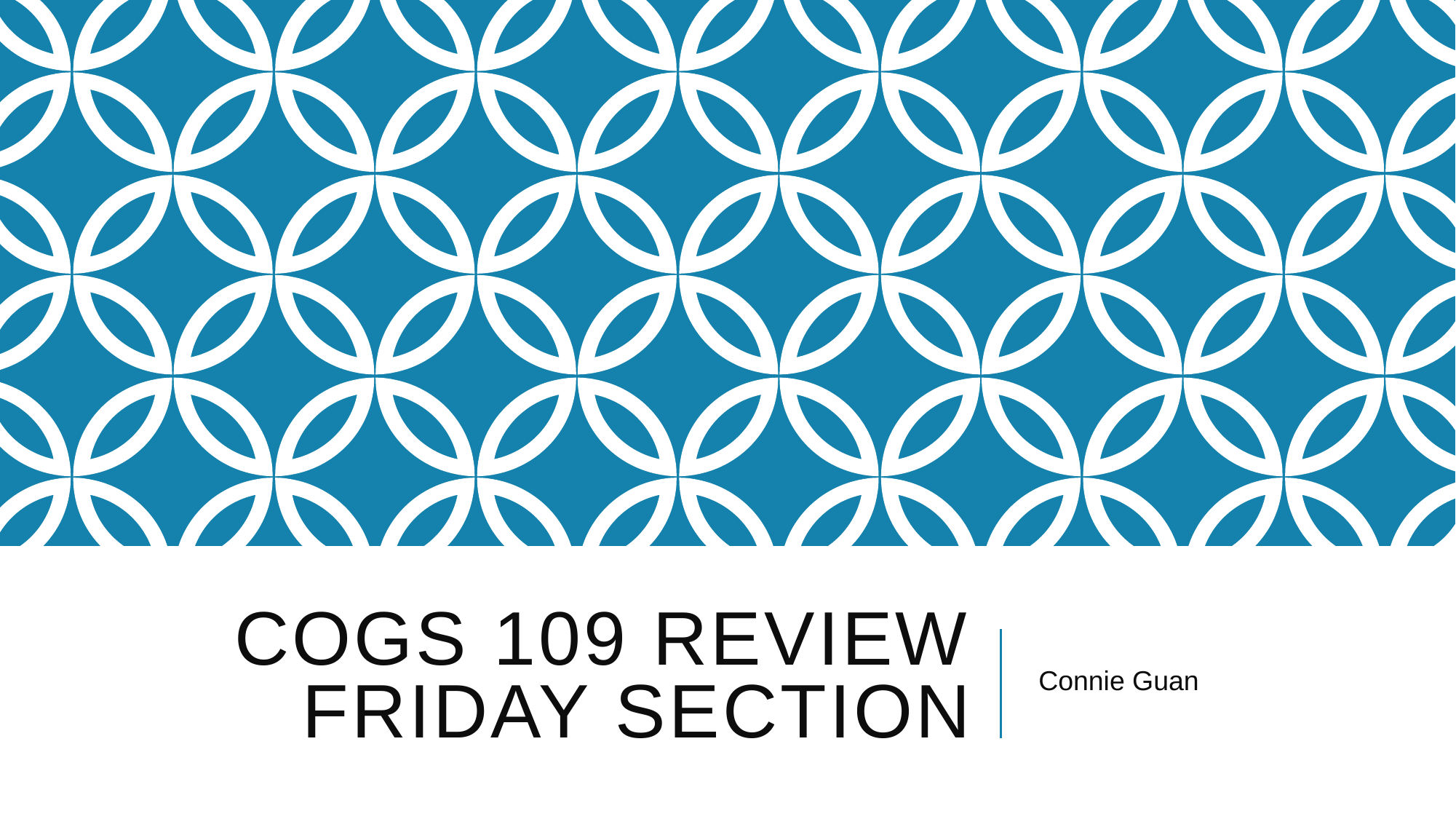

# COGS 109 Review Friday Section
Connie Guan